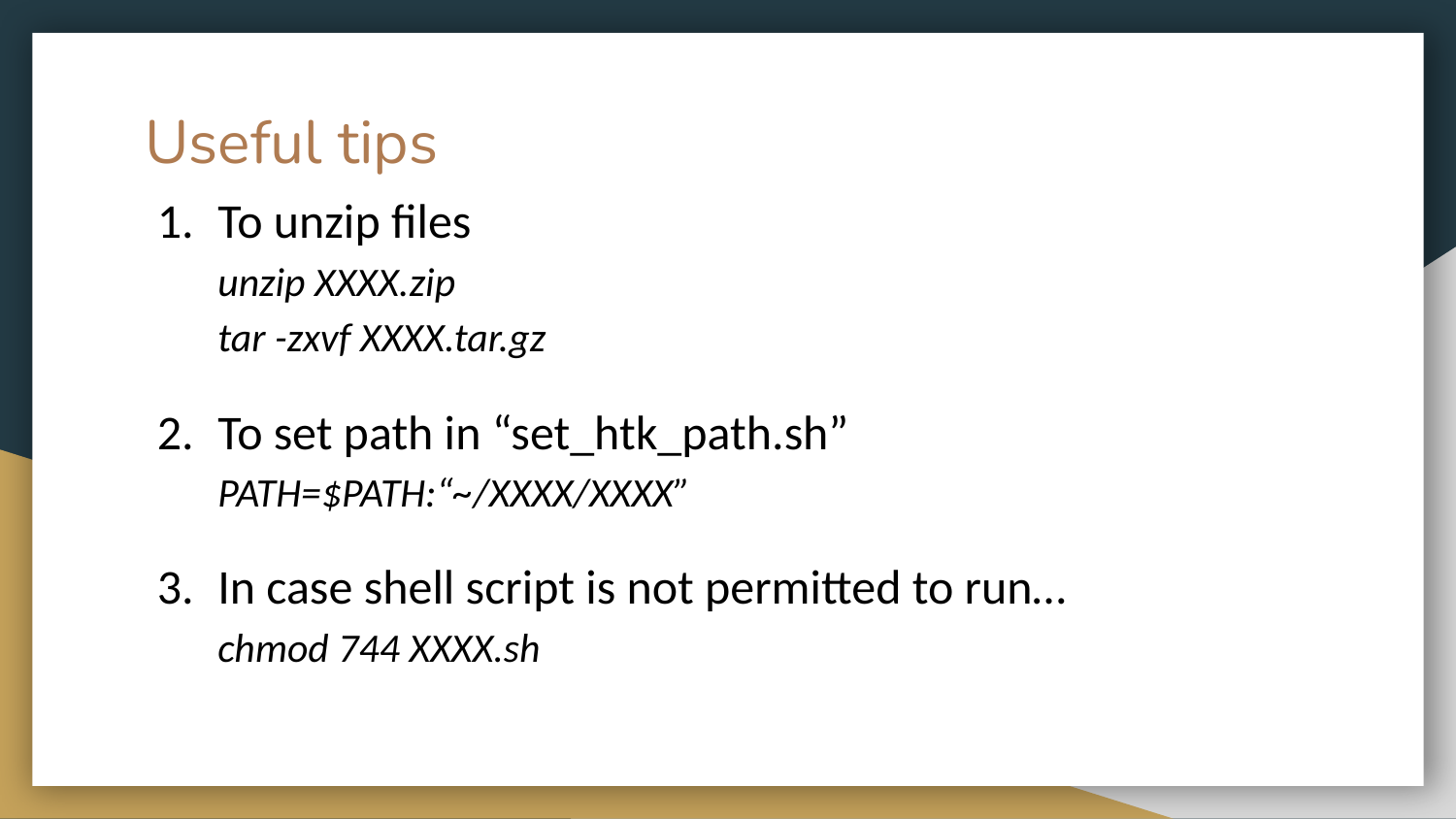

# Useful tips
To unzip files
unzip XXXX.zip
tar -zxvf XXXX.tar.gz
To set path in “set_htk_path.sh”
PATH=$PATH:“~/XXXX/XXXX”
In case shell script is not permitted to run…
chmod 744 XXXX.sh